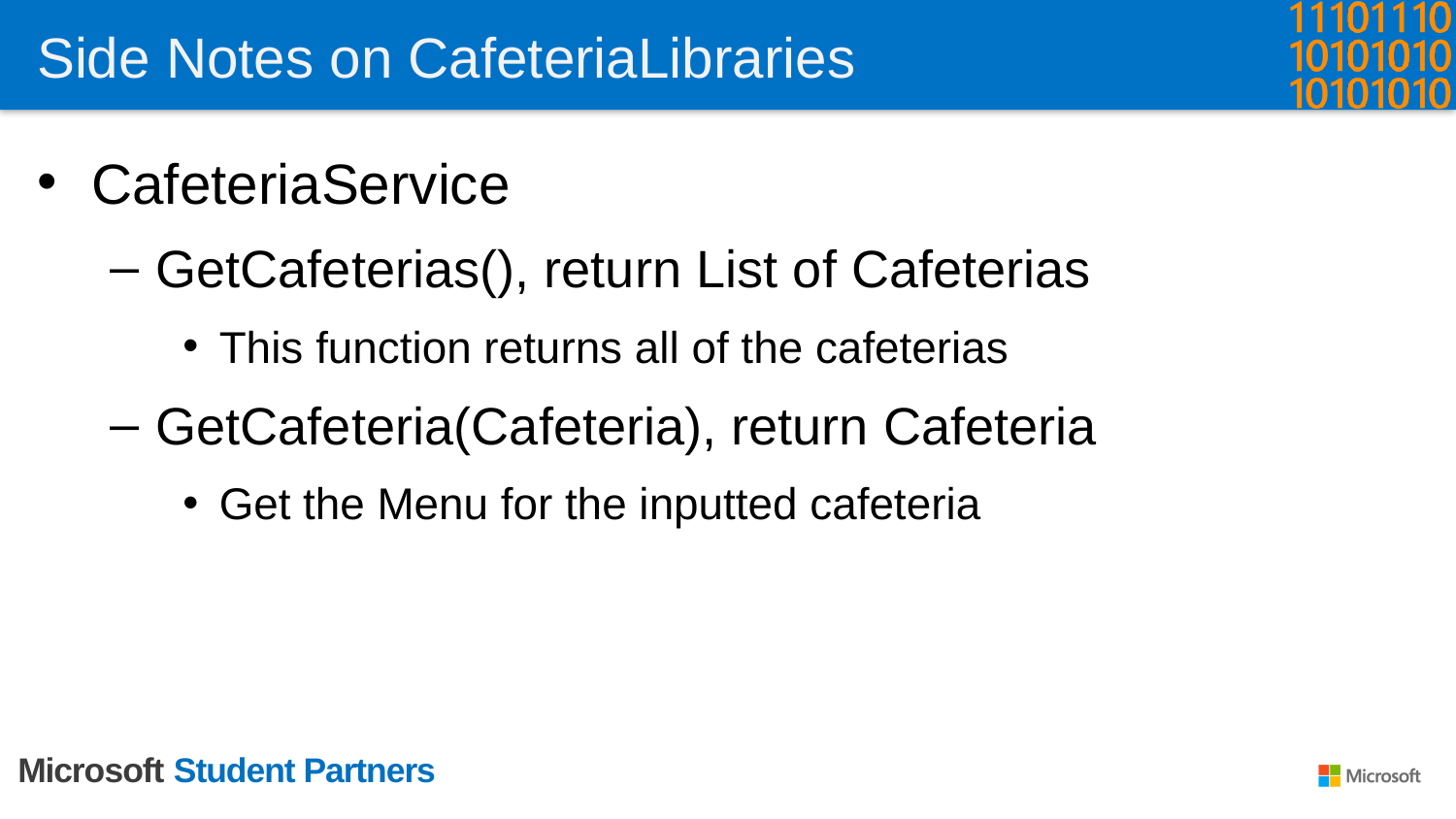

# Side Notes on CafeteriaLibraries
CafeteriaService
GetCafeterias(), return List of Cafeterias
This function returns all of the cafeterias
GetCafeteria(Cafeteria), return Cafeteria
Get the Menu for the inputted cafeteria